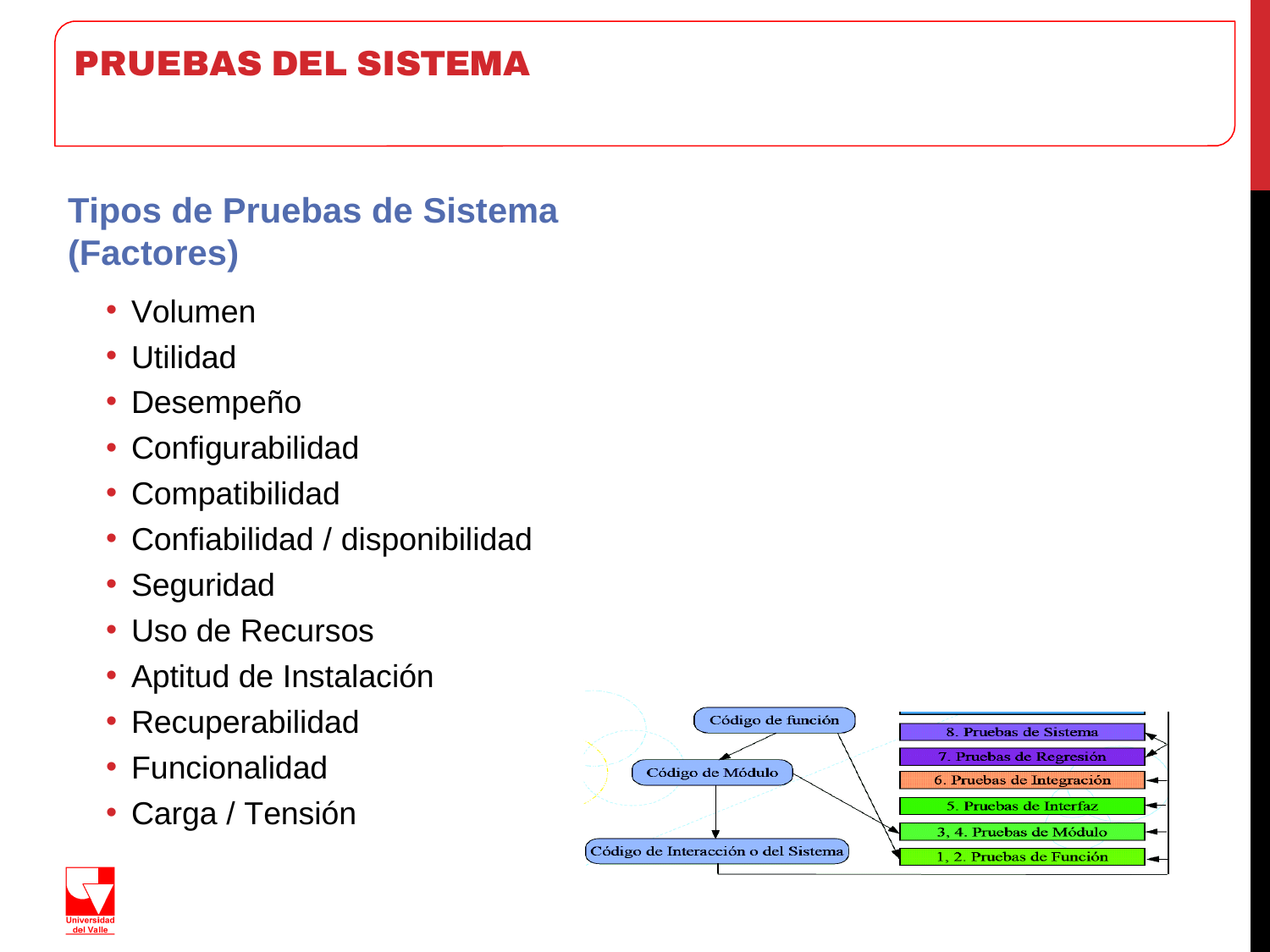

# PRUEBAS DEL SISTEMA
Tipos de Pruebas de Sistema (Factores)
Volumen
Utilidad
Desempeño
Configurabilidad
Compatibilidad
Confiabilidad / disponibilidad
Seguridad
Uso de Recursos
Aptitud de Instalación
Recuperabilidad
Funcionalidad
Carga / Tensión